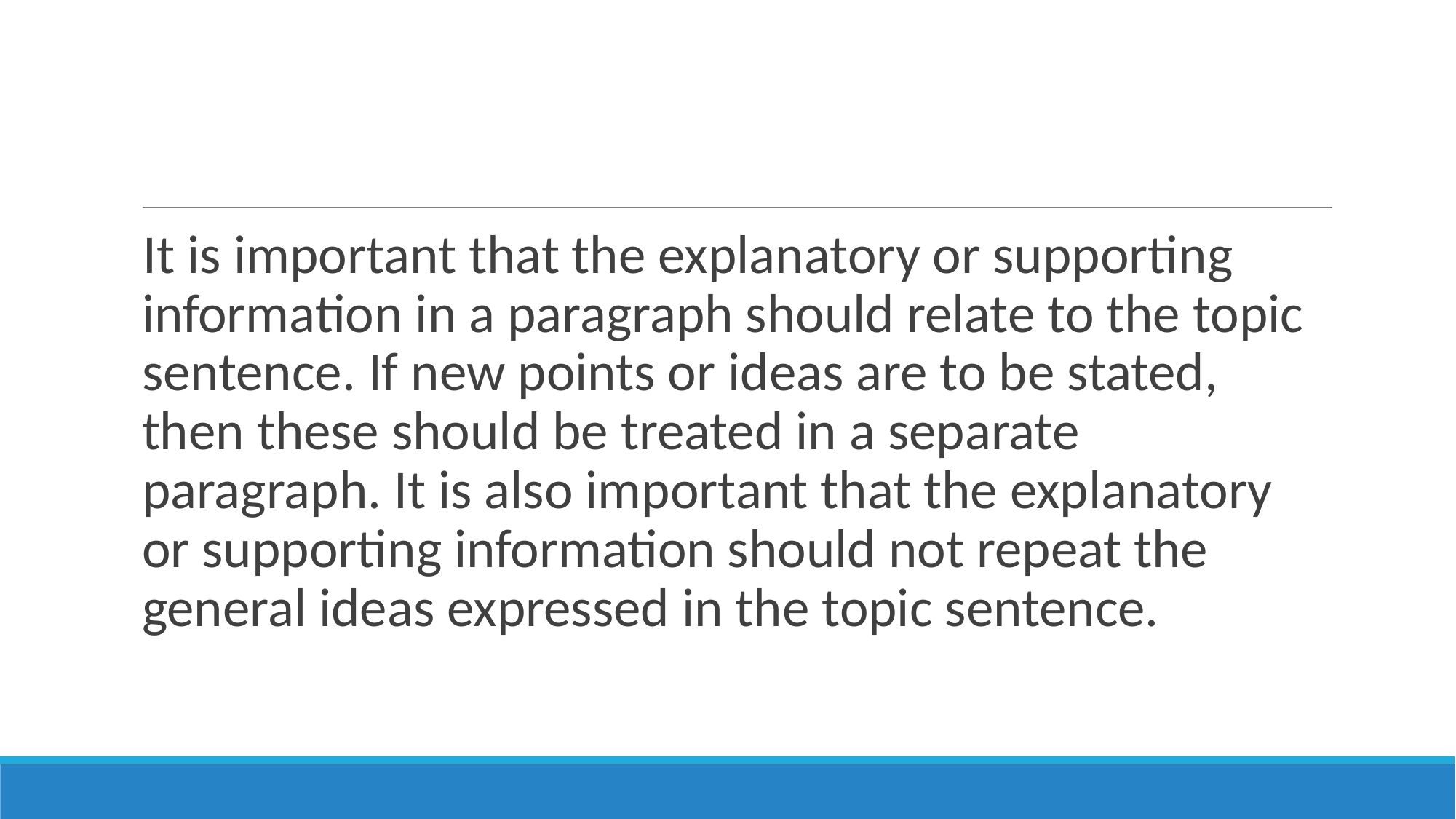

It is important that the explanatory or supporting information in a paragraph should relate to the topic sentence. If new points or ideas are to be stated, then these should be treated in a separate paragraph. It is also important that the explanatory or supporting information should not repeat the general ideas expressed in the topic sentence.